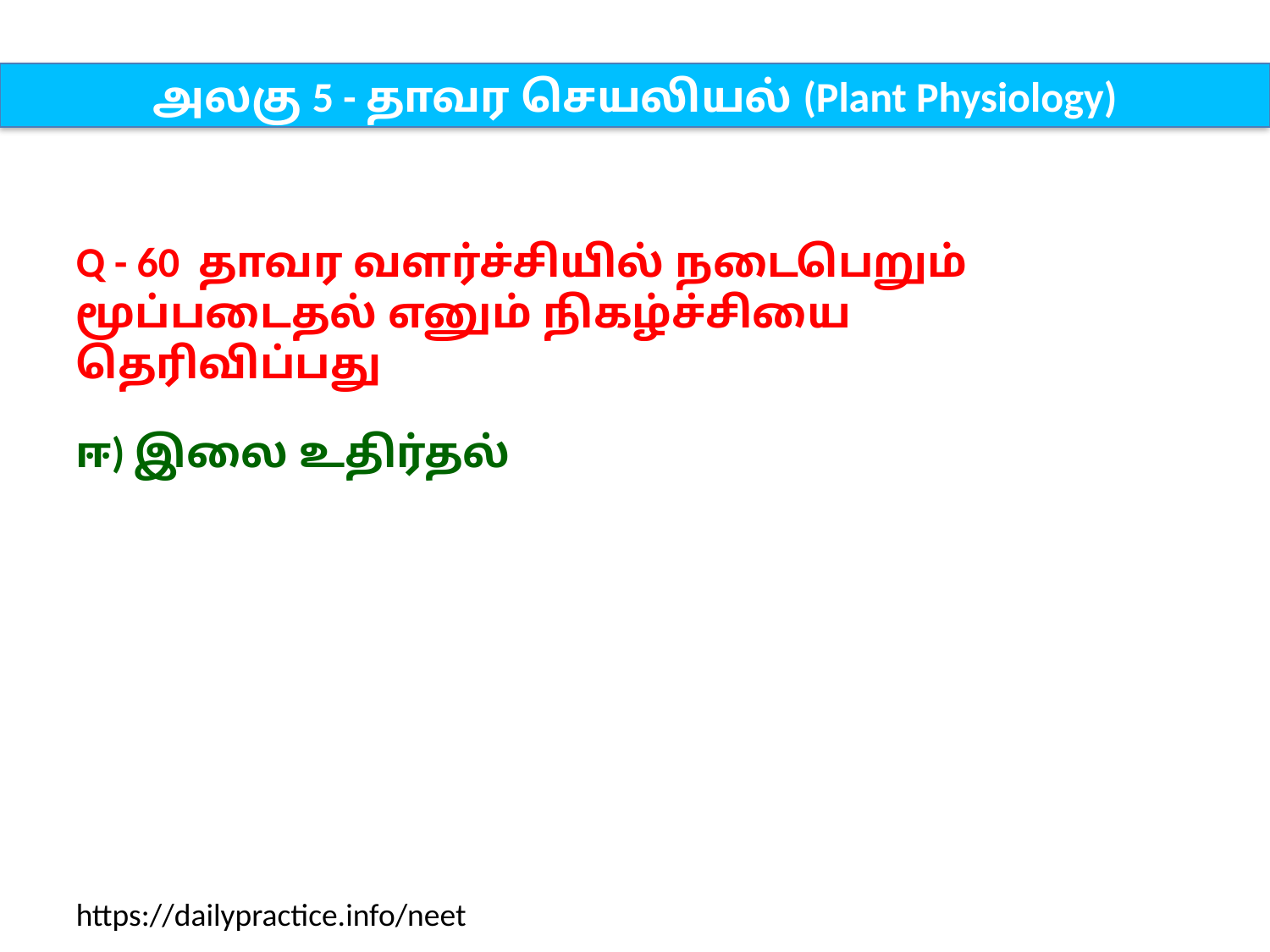

அலகு 5 - தாவர செயலியல் (Plant Physiology)

Q - 60  தாவர வளர்ச்சியில் நடைபெறும் மூப்படைதல் எனும் நிகழ்ச்சியை தெரிவிப்பது

ஈ) இலை உதிர்தல்
https://dailypractice.info/neet